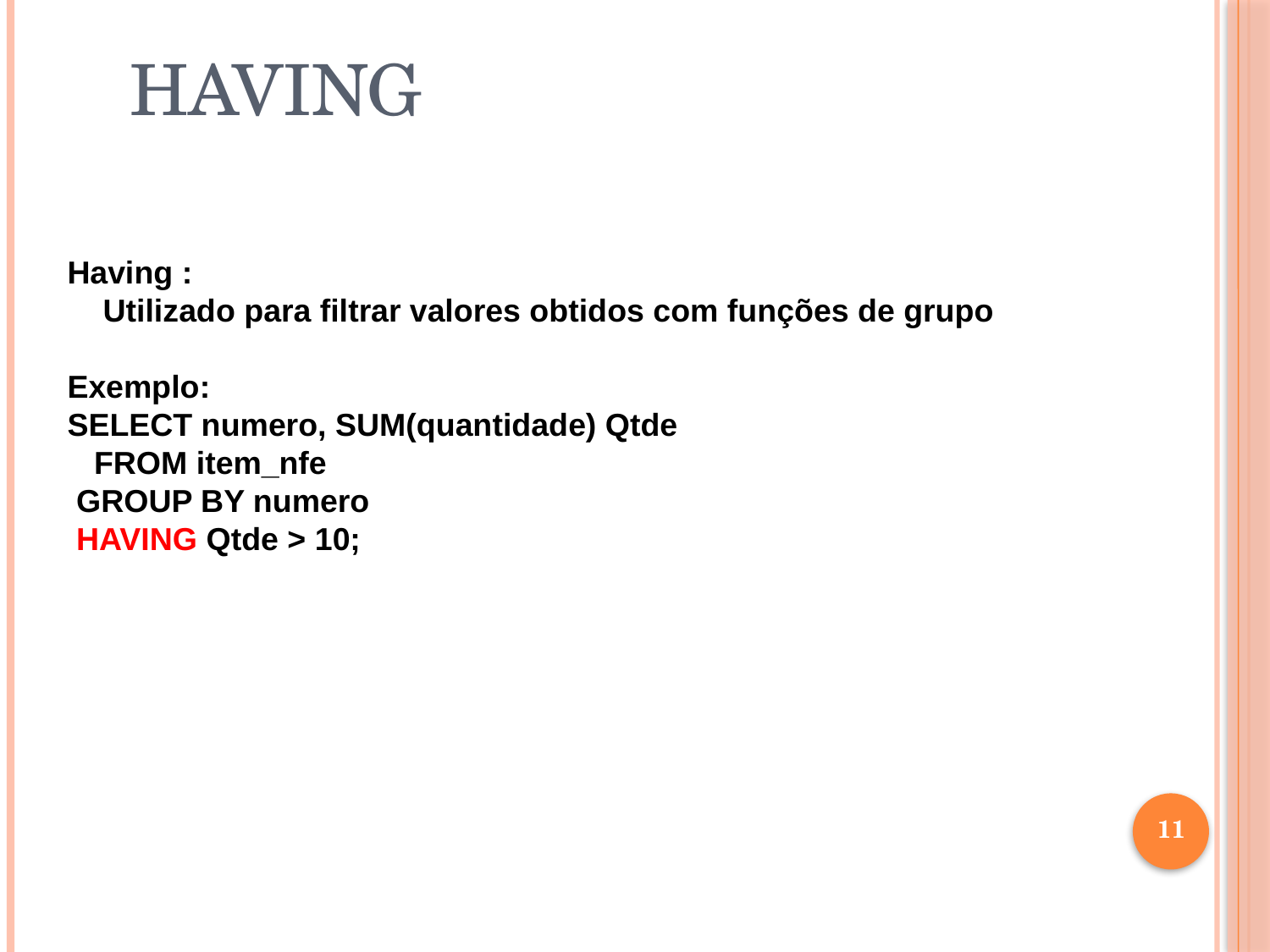

# Having
Having :
    Utilizado para filtrar valores obtidos com funções de grupo

Exemplo:
SELECT numero, SUM(quantidade) Qtde
   FROM item_nfe
 GROUP BY numero
 HAVING Qtde > 10;

11